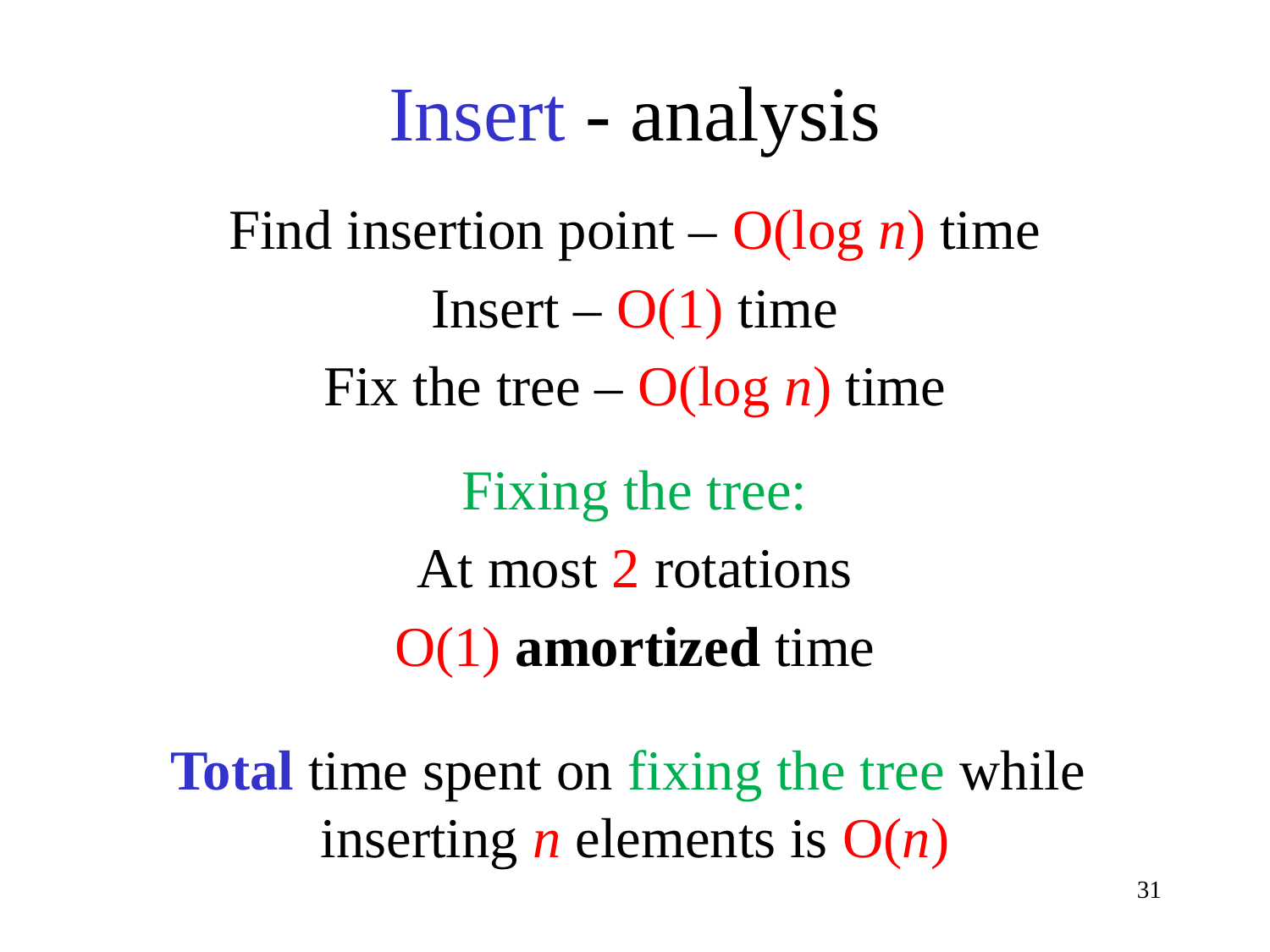

# Insert - analysis
Find insertion point – O(log n) time
Insert – O(1) time
Fix the tree – O(log n) time
Fixing the tree:
At most 2 rotations
O(1) amortized time
Total time spent on fixing the tree while
inserting n elements is O(n)
31